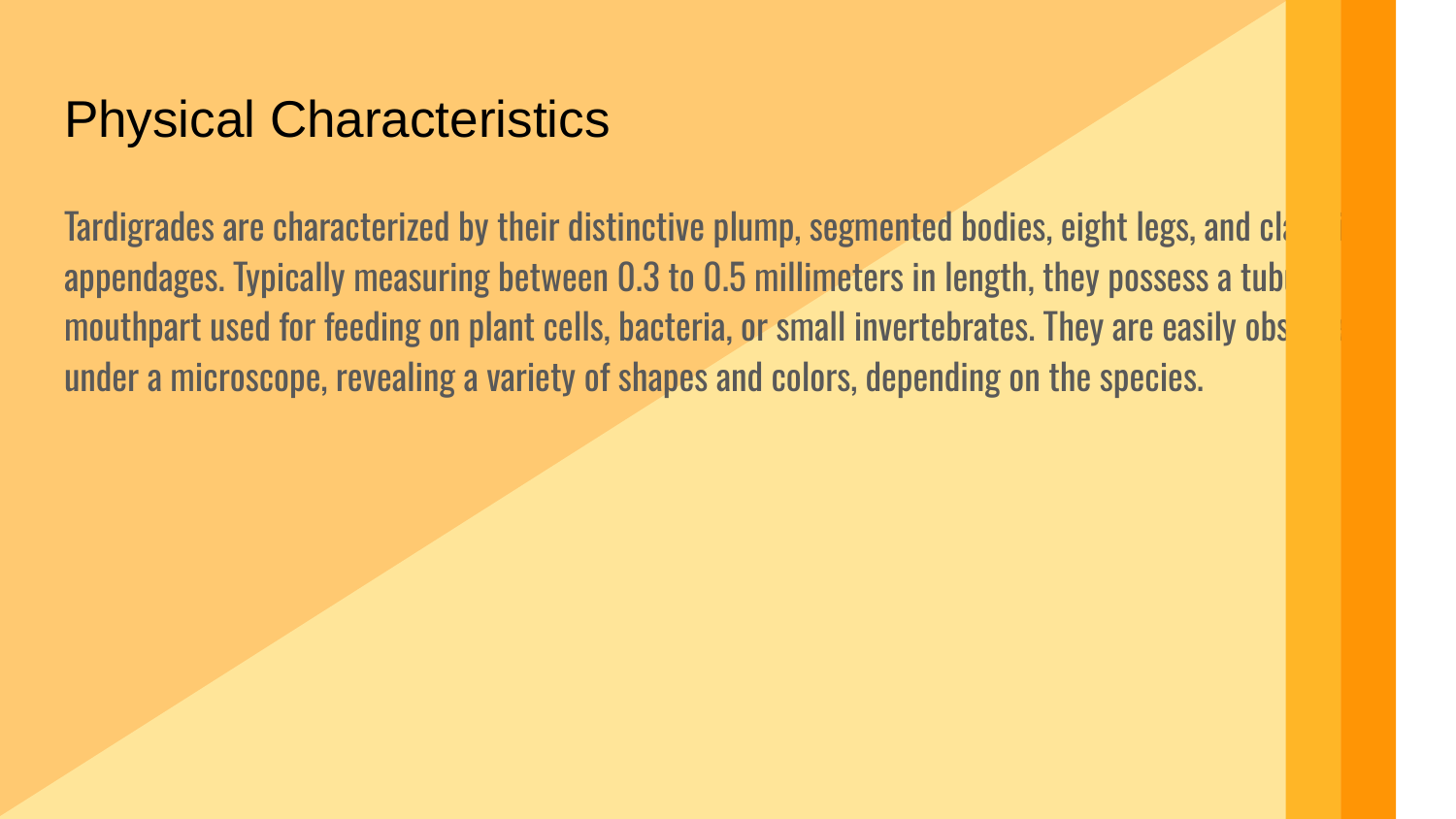

Physical Characteristics
Tardigrades are characterized by their distinctive plump, segmented bodies, eight legs, and claw-like appendages. Typically measuring between 0.3 to 0.5 millimeters in length, they possess a tubular mouthpart used for feeding on plant cells, bacteria, or small invertebrates. They are easily observed under a microscope, revealing a variety of shapes and colors, depending on the species.